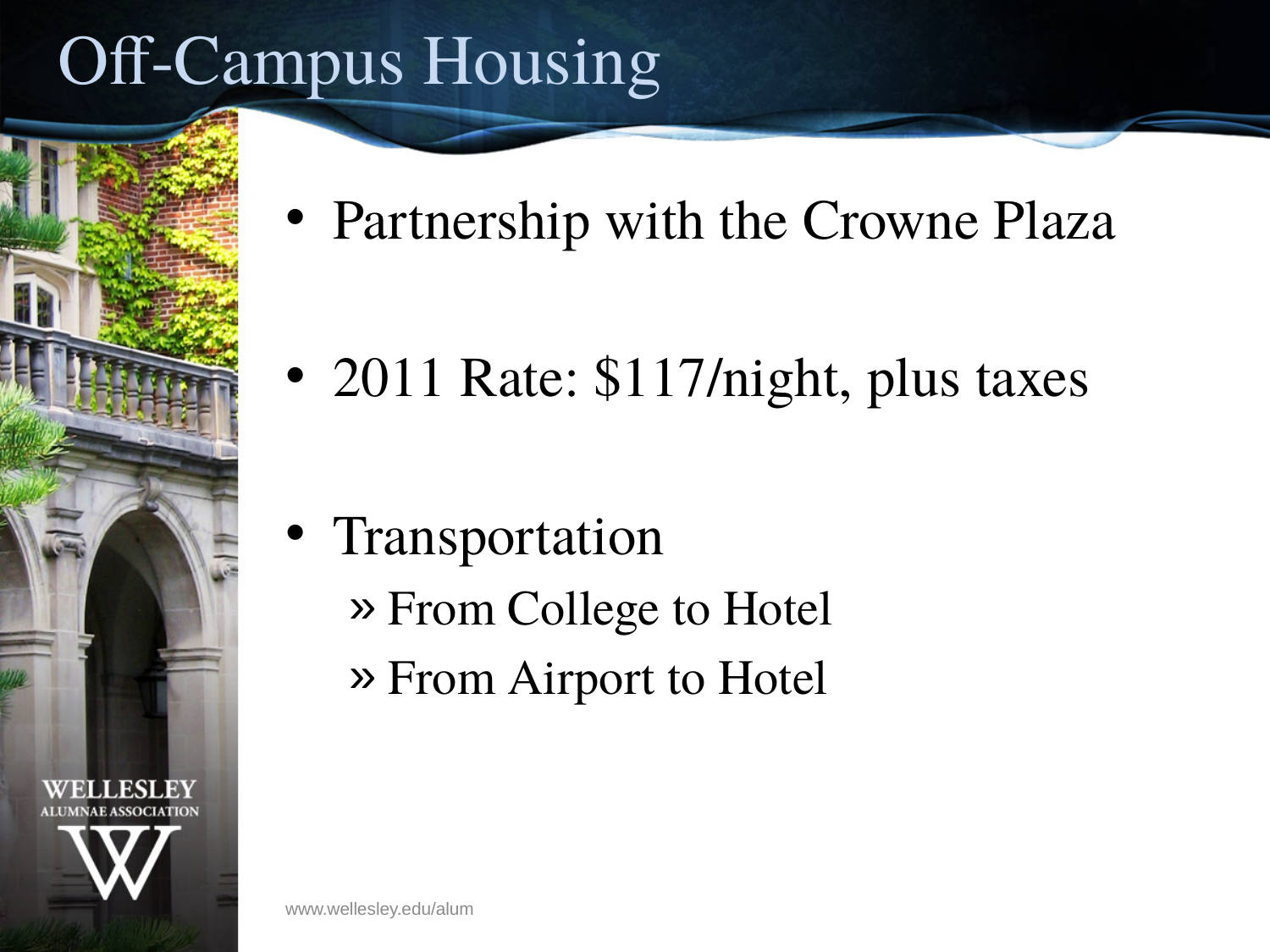

# Off-Campus Housing
Partnership with the Crowne Plaza

2011 Rate: $117/night, plus taxes

Transportation
From College to Hotel
From Airport to Hotel

www.wellesley.edu/alum